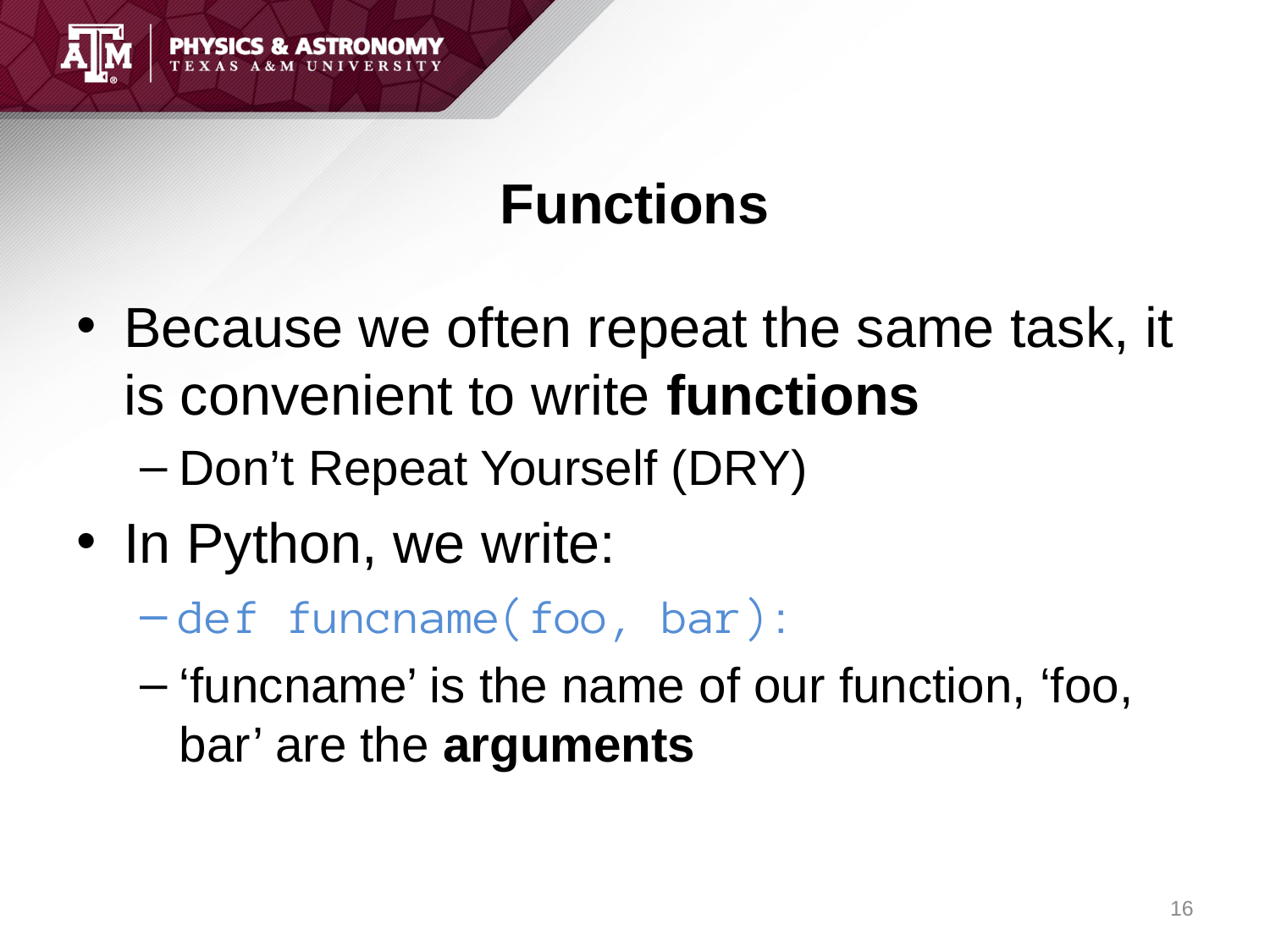

# Functions
Because we often repeat the same task, it is convenient to write functions
Don’t Repeat Yourself (DRY)
In Python, we write:
def funcname(foo, bar):
‘funcname’ is the name of our function, ‘foo, bar’ are the arguments
16